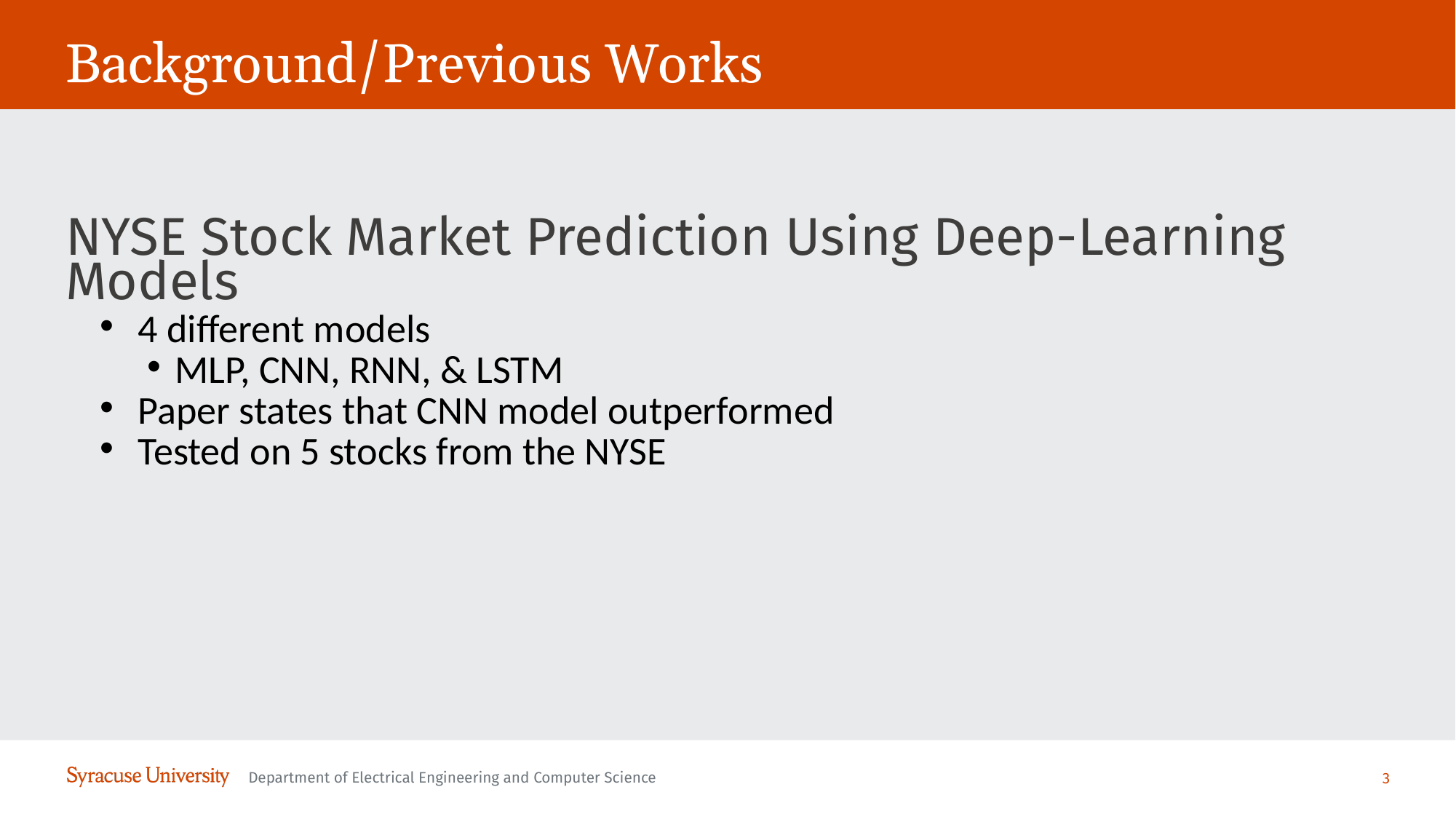

# Background/Previous Works

NYSE Stock Market Prediction Using Deep-Learning Models
  4 different models
MLP, CNN, RNN, & LSTM
  Paper states that CNN model outperformed
  Tested on 5 stocks from the NYSE

Department of Electrical Engineering and Computer Science
3